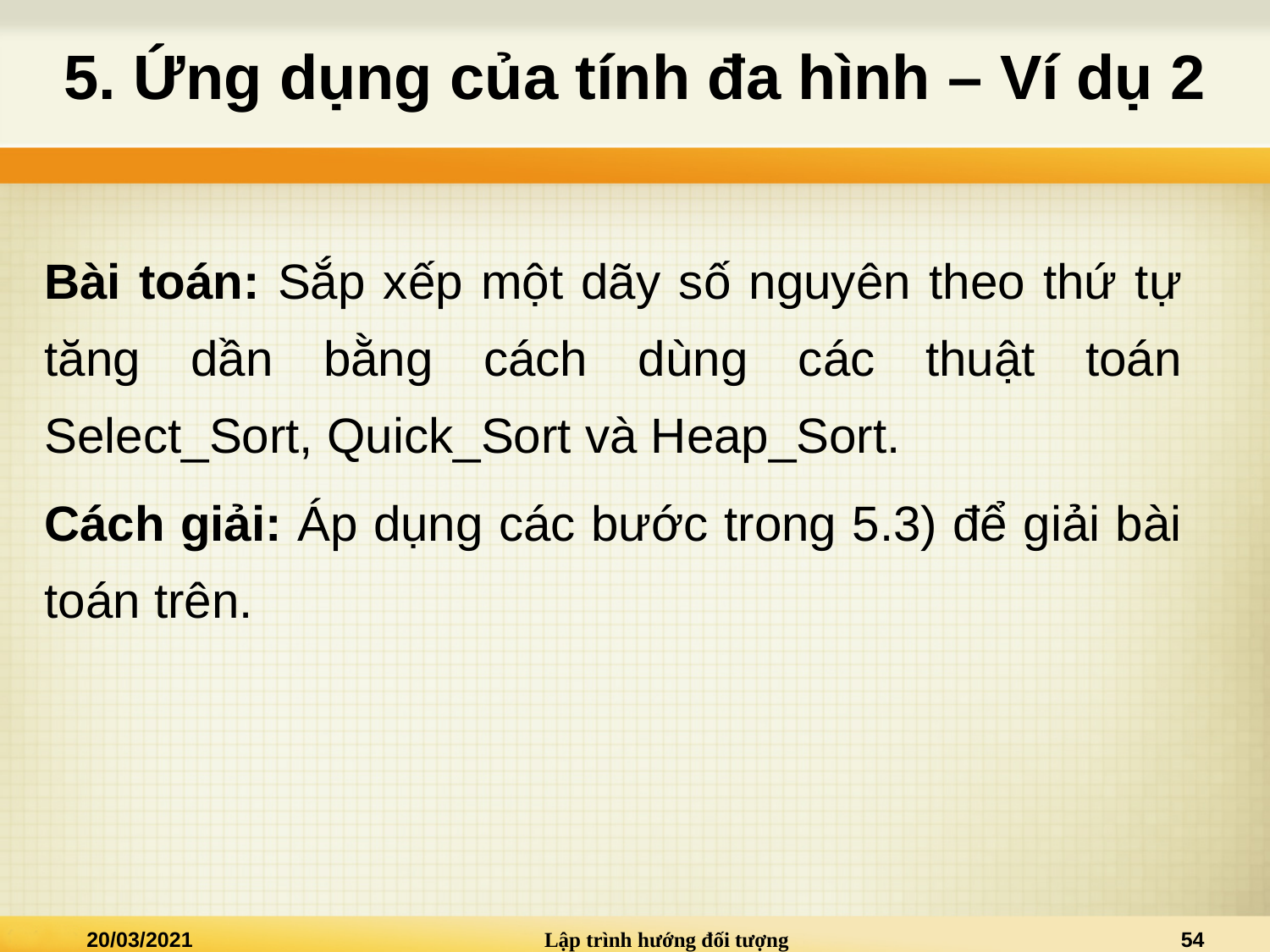

# 5. Ứng dụng của tính đa hình – Ví dụ 2
Bài toán: Sắp xếp một dãy số nguyên theo thứ tự tăng dần bằng cách dùng các thuật toán Select_Sort, Quick_Sort và Heap_Sort.
Cách giải: Áp dụng các bước trong 5.3) để giải bài toán trên.

20/03/2021
Lập trình hướng đối tượng
54